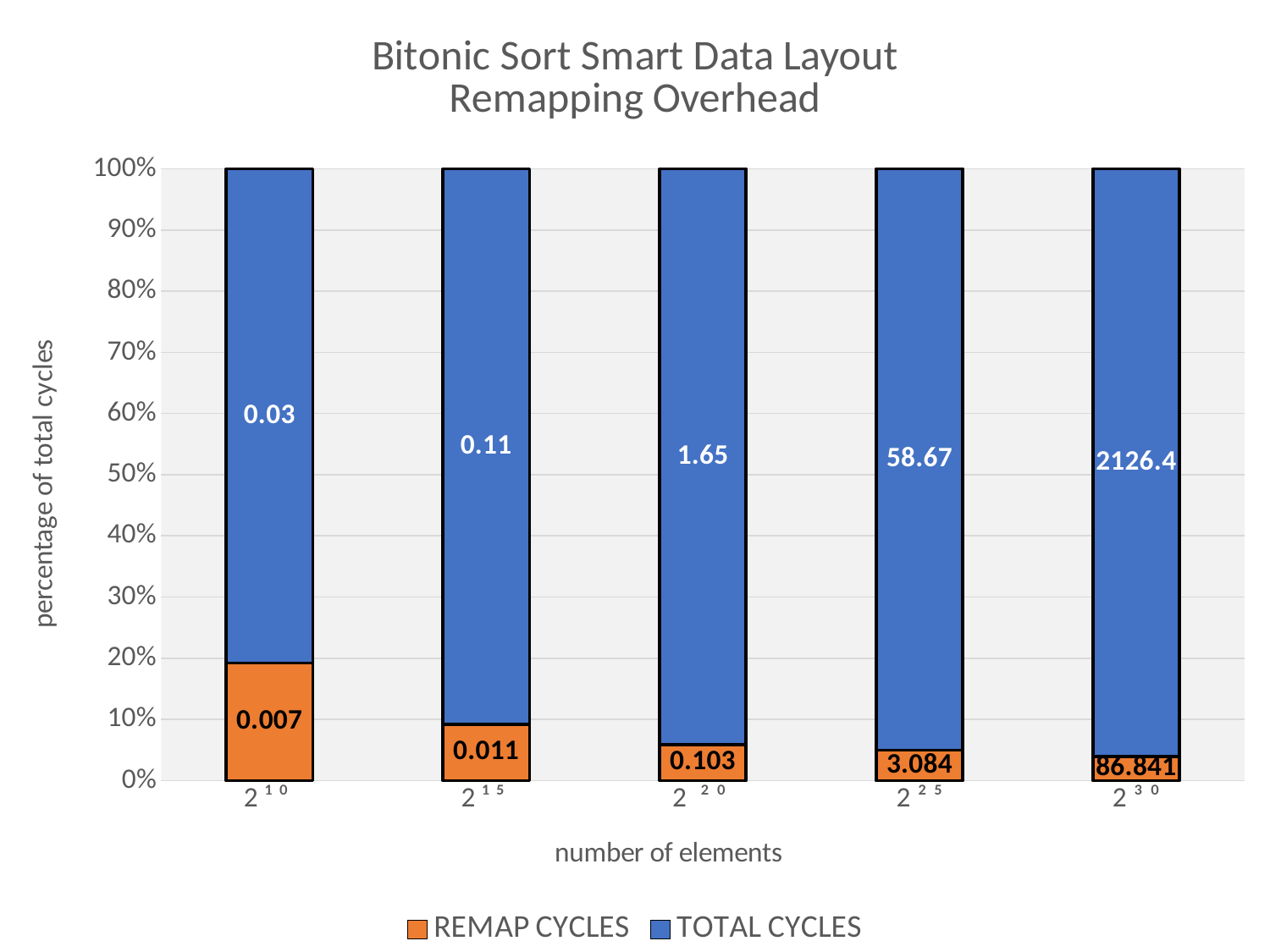

### Chart: Bitonic Sort Smart Data Layout
Remapping Overhead

| Category | REMAP CYCLES | TOTAL CYCLES |
|---|---|---|
| 2 ¹ ⁰  | 0.00700411 | 0.02940659 |
| 2 ¹ ⁵  | 0.01105936 | 0.10920911 |
| 2  ² ⁰  | 0.1027702 | 1.65467399 |
| 2 ² ⁵ | 3.08446472 | 58.67306172 |
| 2 ³ ⁰ | 86.84068404 | 2126.38925963 |